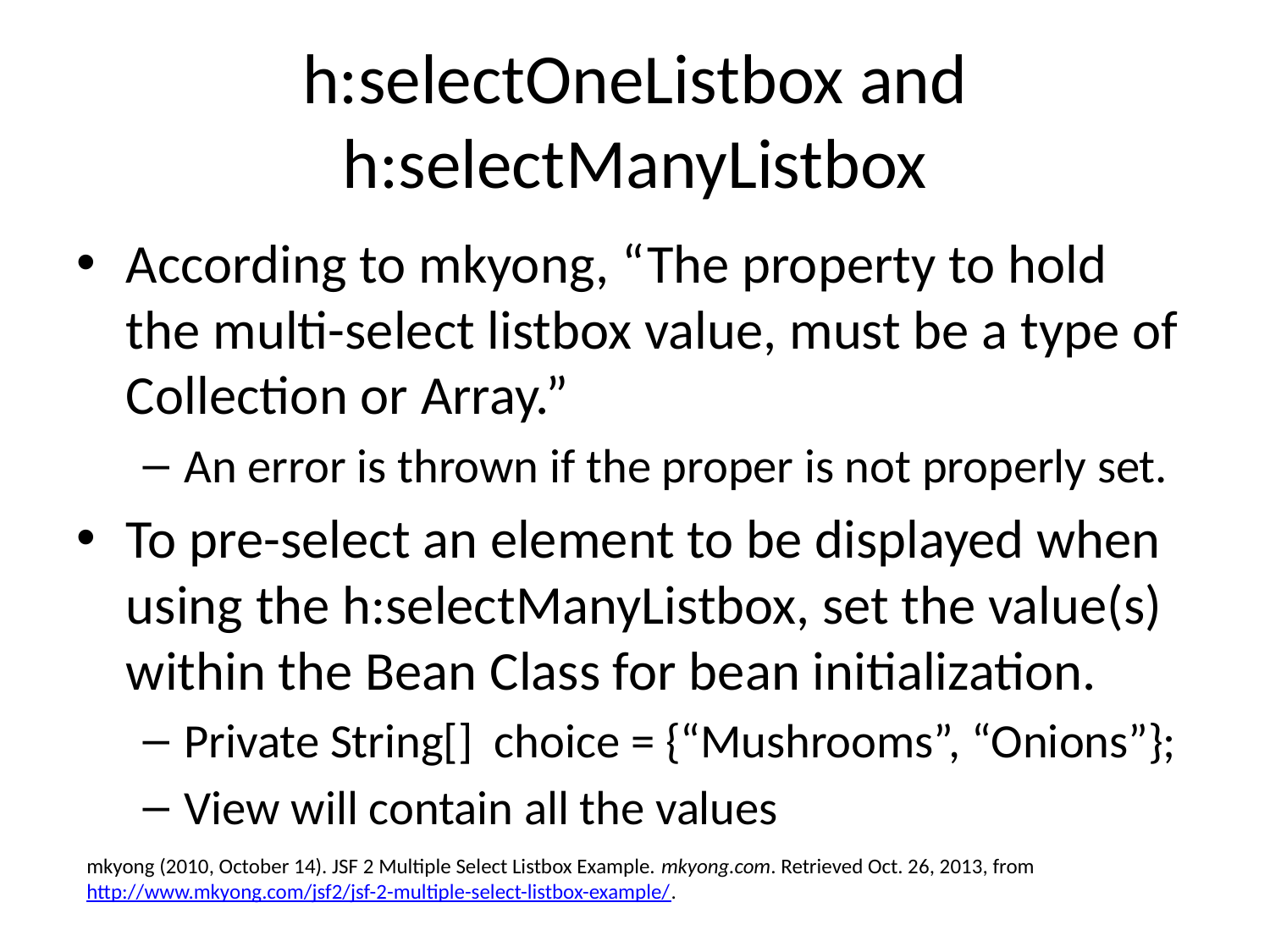

# h:selectOneListbox and h:selectManyListbox
According to mkyong, “The property to hold the multi-select listbox value, must be a type of Collection or Array.”
An error is thrown if the proper is not properly set.
To pre-select an element to be displayed when using the h:selectManyListbox, set the value(s) within the Bean Class for bean initialization.
Private String[]  choice = {“Mushrooms”, “Onions”};
View will contain all the values

mkyong (2010, October 14). JSF 2 Multiple Select Listbox Example. mkyong.com. Retrieved Oct. 26, 2013, from http://www.mkyong.com/jsf2/jsf-2-multiple-select-listbox-example/.